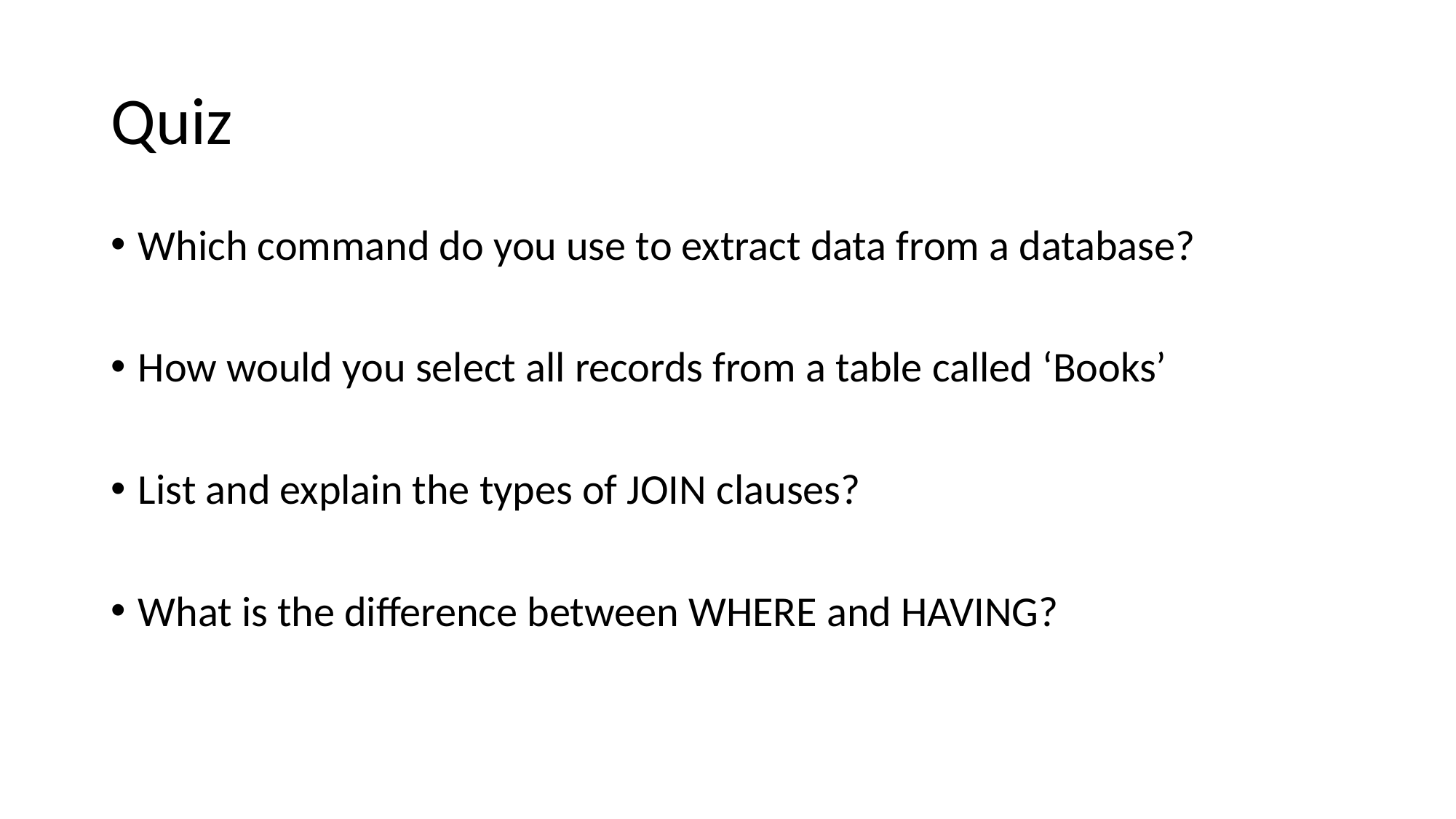

# Quiz
Which command do you use to extract data from a database?

How would you select all records from a table called ‘Books’

List and explain the types of JOIN clauses?

What is the difference between WHERE and HAVING?